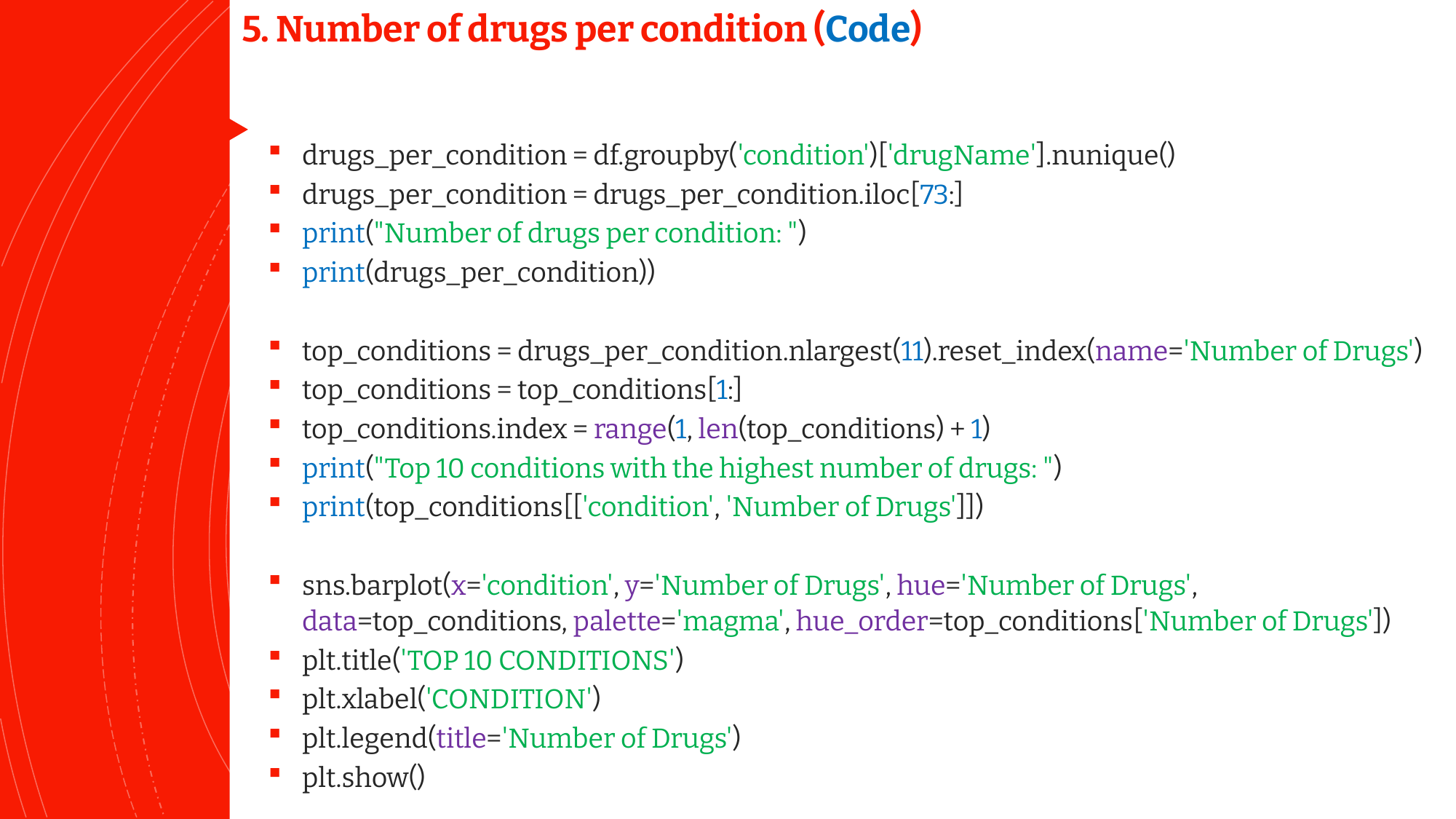

5. Number of drugs per condition (Code)

drugs_per_condition = df.groupby('condition')['drugName'].nunique()
drugs_per_condition = drugs_per_condition.iloc[73:]
print("Number of drugs per condition: ")
print(drugs_per_condition))

top_conditions = drugs_per_condition.nlargest(11).reset_index(name='Number of Drugs')
top_conditions = top_conditions[1:]
top_conditions.index = range(1, len(top_conditions) + 1)
print("Top 10 conditions with the highest number of drugs: ")
print(top_conditions[['condition', 'Number of Drugs']])

sns.barplot(x='condition', y='Number of Drugs', hue='Number of Drugs', data=top_conditions, palette='magma', hue_order=top_conditions['Number of Drugs'])
plt.title('TOP 10 CONDITIONS')
plt.xlabel('CONDITION')
plt.legend(title='Number of Drugs')
plt.show()